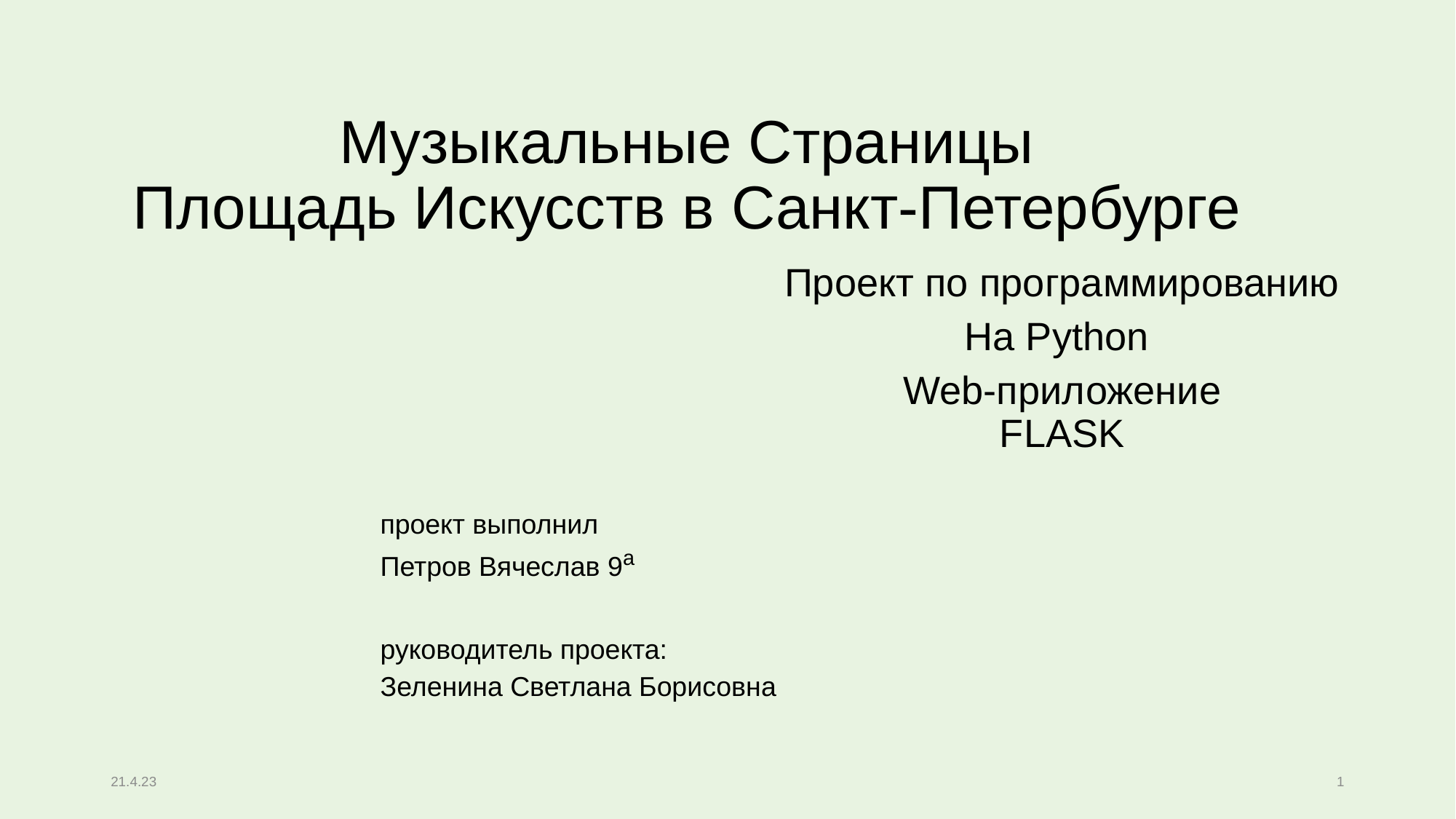

# Музыкальные Страницы Площадь Искусств в Санкт-Петербурге
Проект по программированию
На Python
Web-приложение
FLASK
проект выполнил
Петров Вячеслав 9а

руководитель проекта:
Зеленина Светлана Борисовна

21.4.23
1